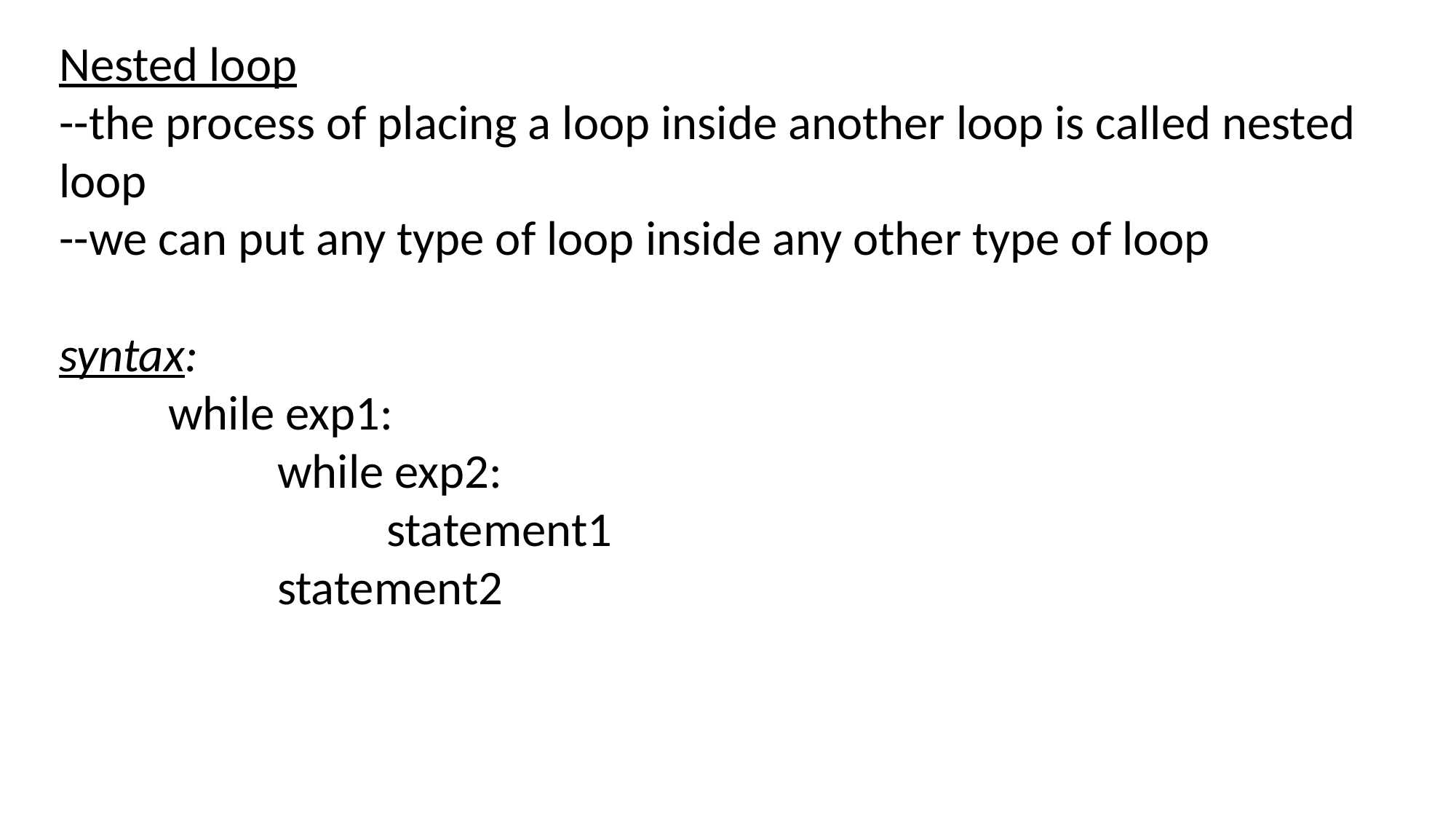

Nested loop
--the process of placing a loop inside another loop is called nested loop
--we can put any type of loop inside any other type of loop

syntax:
	while exp1:
		while exp2:
			statement1
		statement2